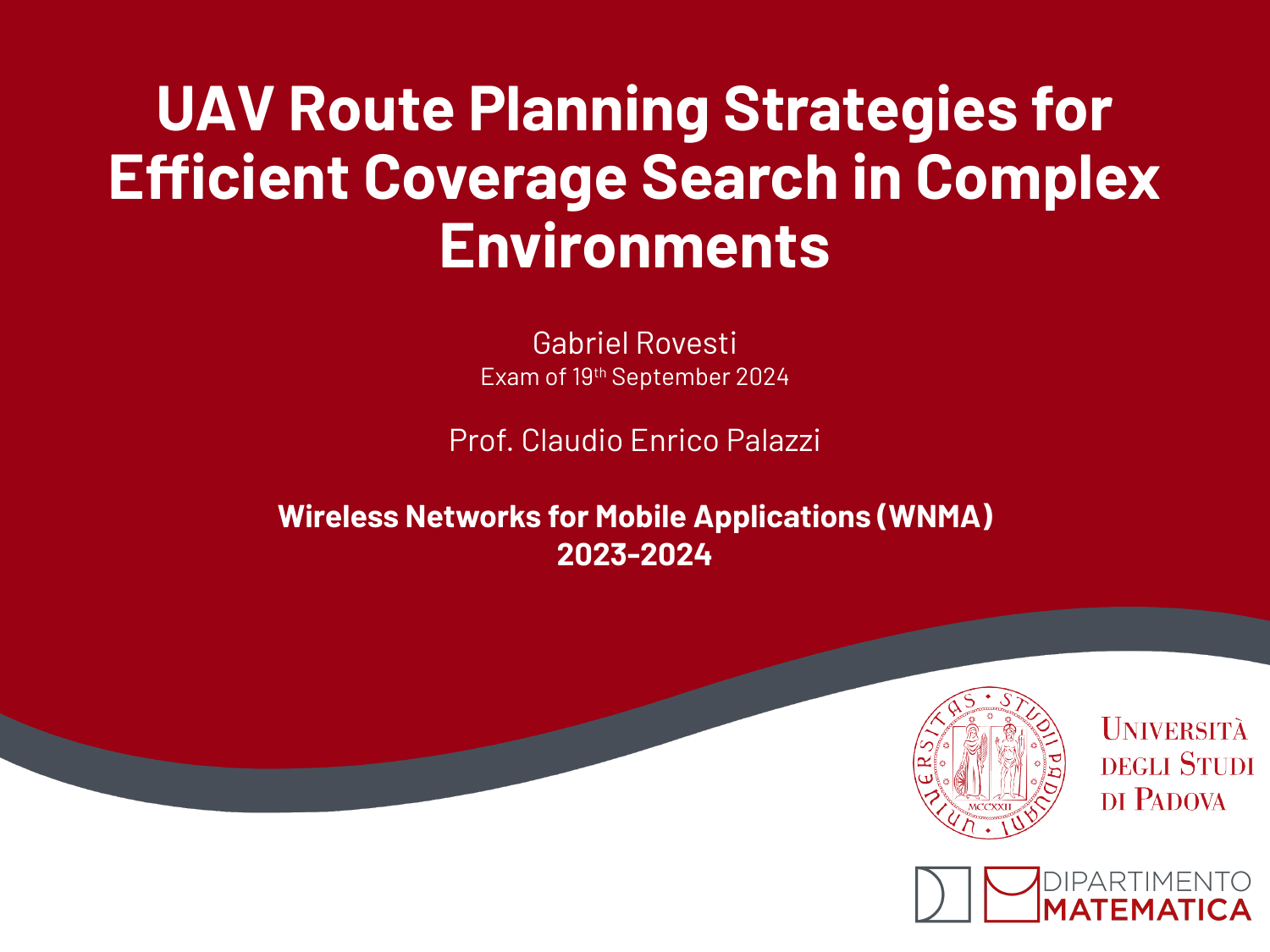

# UAV Route Planning Strategies for Efficient Coverage Search in Complex Environments
Gabriel Rovesti
Exam of 19th September 2024

Prof. Claudio Enrico Palazzi

Wireless Networks for Mobile Applications (WNMA)
2023-2024